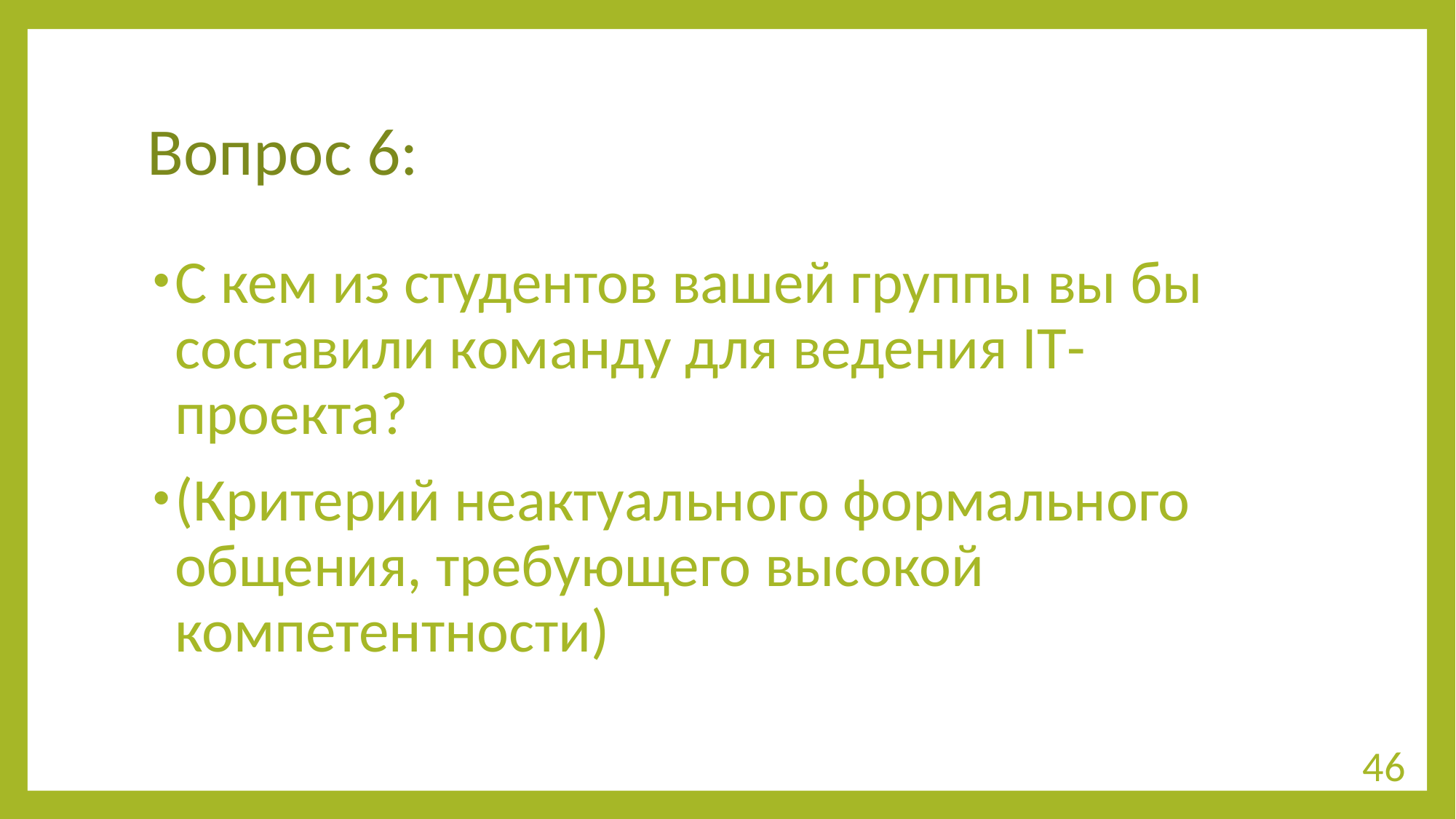

# Вопрос 6:
С кем из студентов вашей группы вы бы составили команду для ведения IT-проекта?
(Критерий неактуального формального общения, требующего высокой компетентности)
46